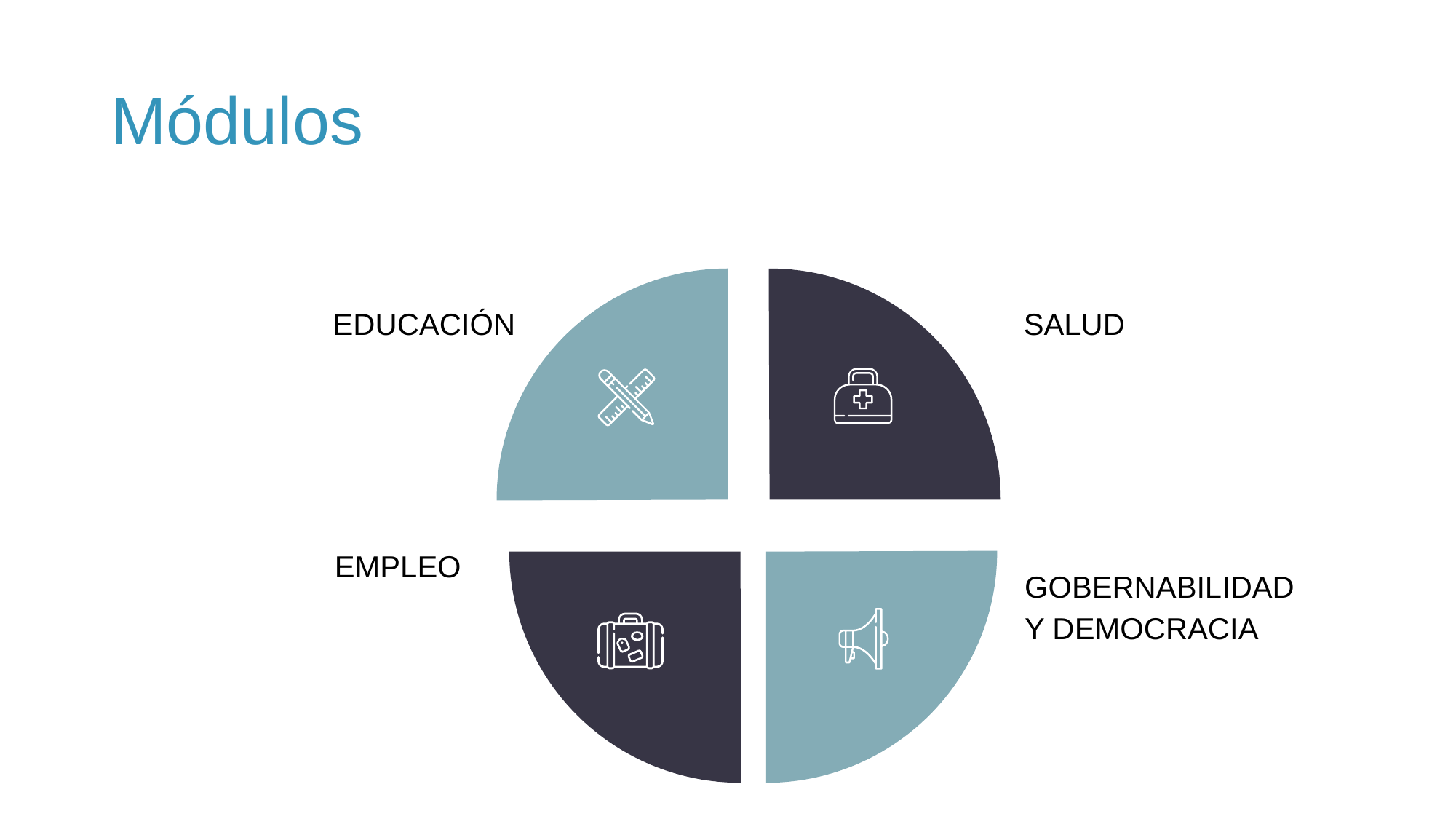

# Módulos

EDUCACIÓN
SALUD
EMPLEO
GOBERNABILIDAD Y DEMOCRACIA